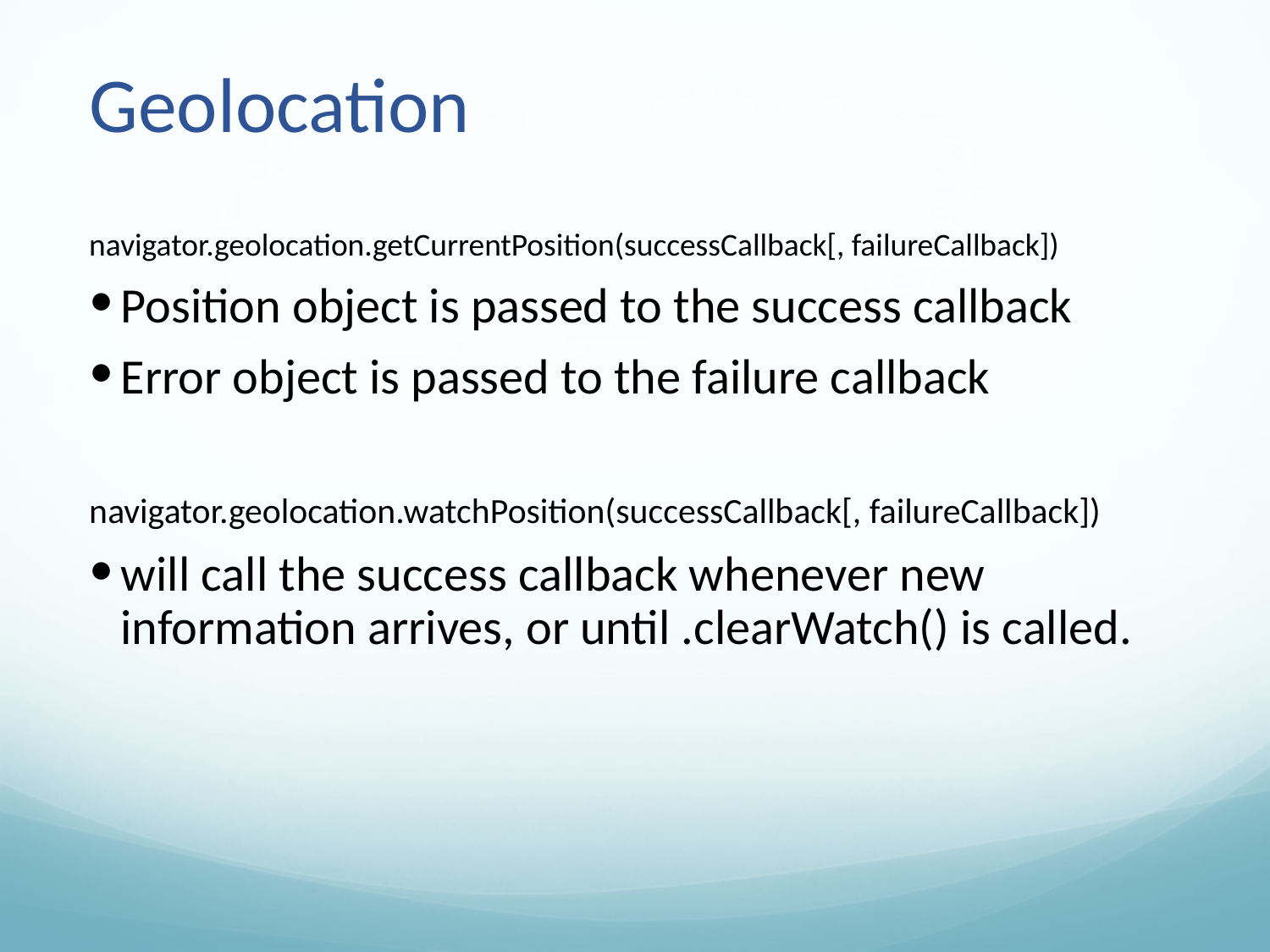

# Geolocation
navigator.geolocation.getCurrentPosition(successCallback[, failureCallback])
Position object is passed to the success callback
Error object is passed to the failure callback

navigator.geolocation.watchPosition(successCallback[, failureCallback])
will call the success callback whenever new information arrives, or until .clearWatch() is called.